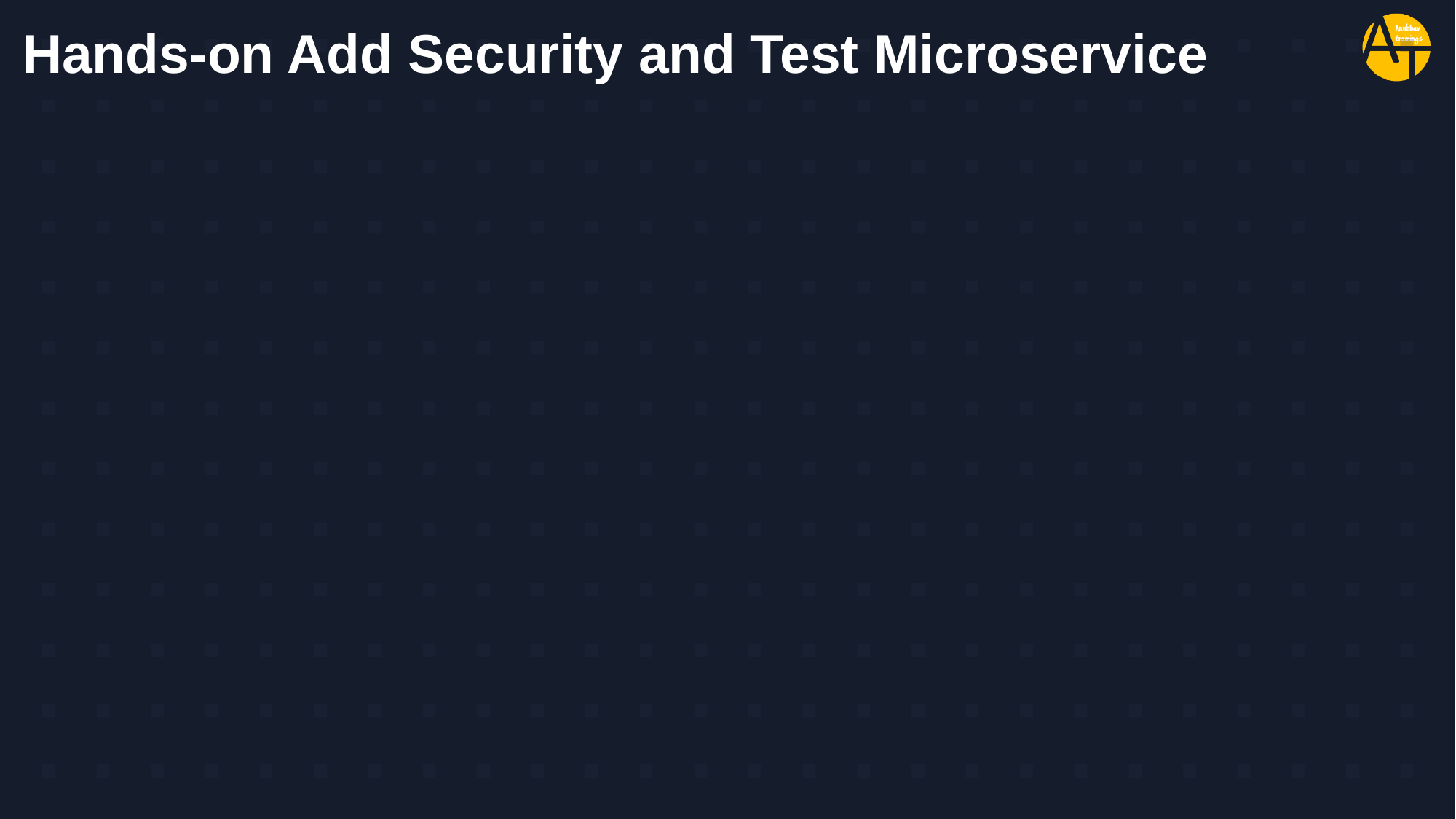

# Hands-on Add Security and Test Microservice